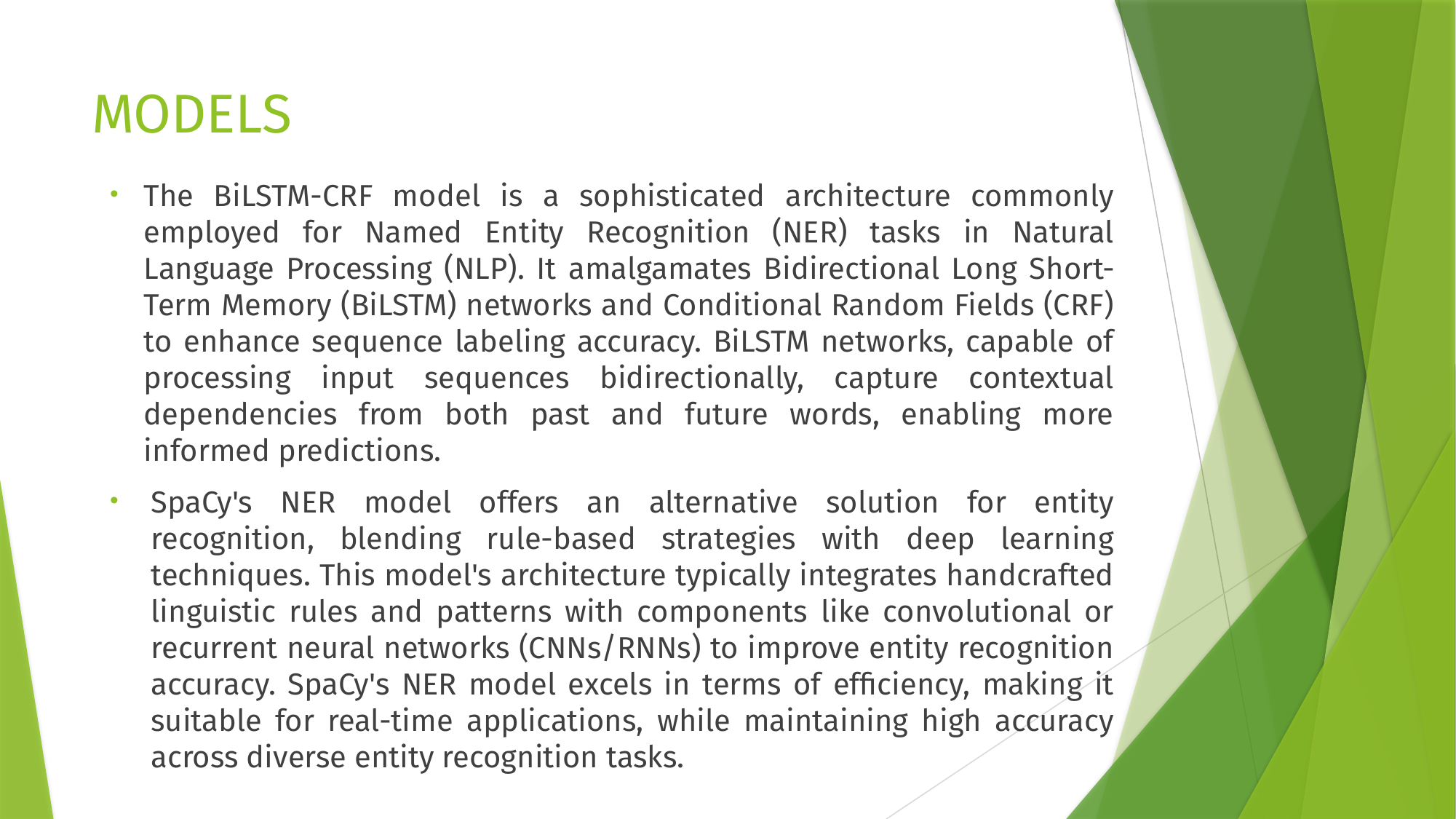

# MODELS
The BiLSTM-CRF model is a sophisticated architecture commonly employed for Named Entity Recognition (NER) tasks in Natural Language Processing (NLP). It amalgamates Bidirectional Long Short-Term Memory (BiLSTM) networks and Conditional Random Fields (CRF) to enhance sequence labeling accuracy. BiLSTM networks, capable of processing input sequences bidirectionally, capture contextual dependencies from both past and future words, enabling more informed predictions.
SpaCy's NER model offers an alternative solution for entity recognition, blending rule-based strategies with deep learning techniques. This model's architecture typically integrates handcrafted linguistic rules and patterns with components like convolutional or recurrent neural networks (CNNs/RNNs) to improve entity recognition accuracy. SpaCy's NER model excels in terms of efficiency, making it suitable for real-time applications, while maintaining high accuracy across diverse entity recognition tasks.